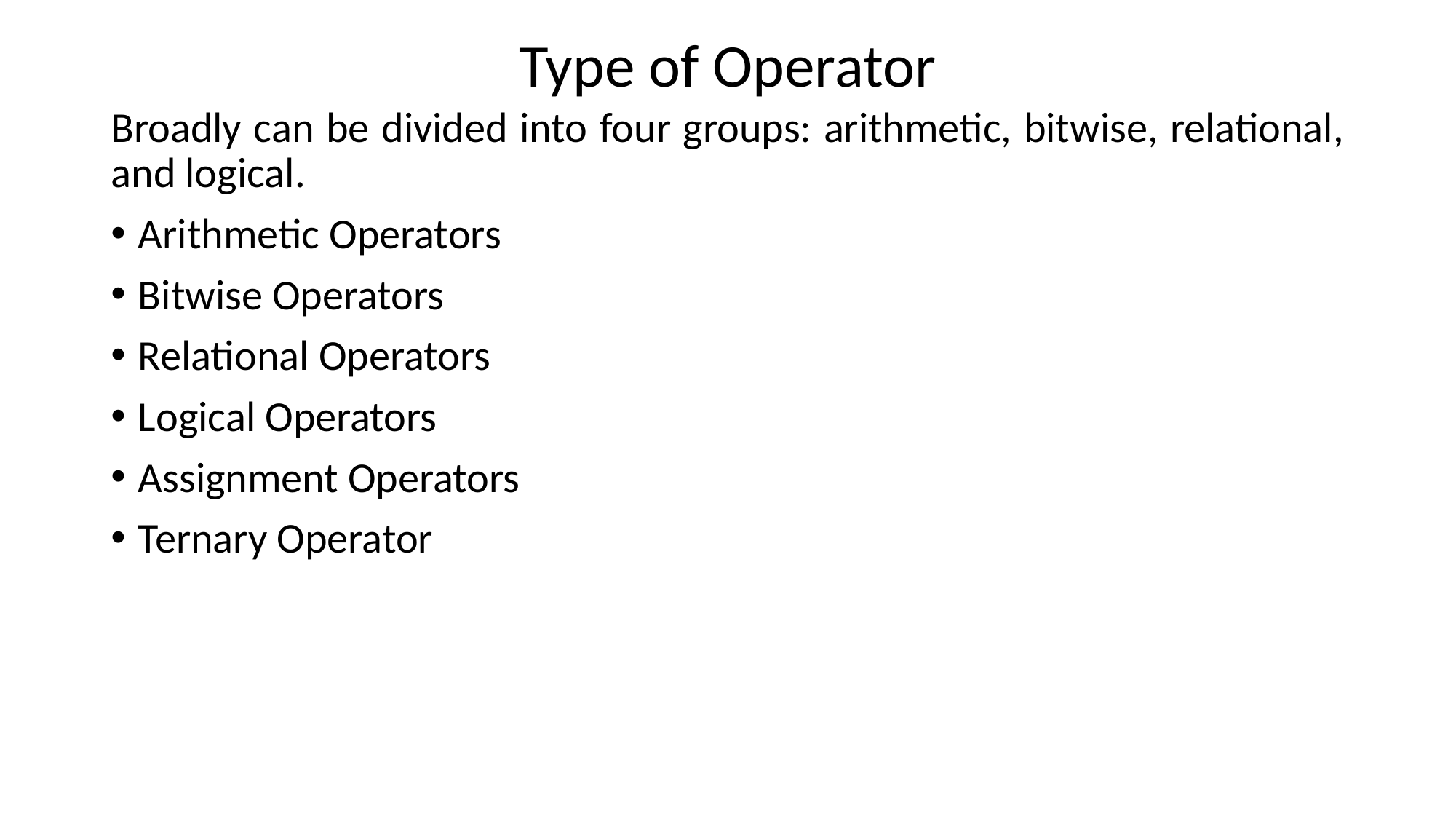

# Type of Operator
Broadly can be divided into four groups: arithmetic, bitwise, relational, and logical.
Arithmetic Operators
Bitwise Operators
Relational Operators
Logical Operators
Assignment Operators
Ternary Operator